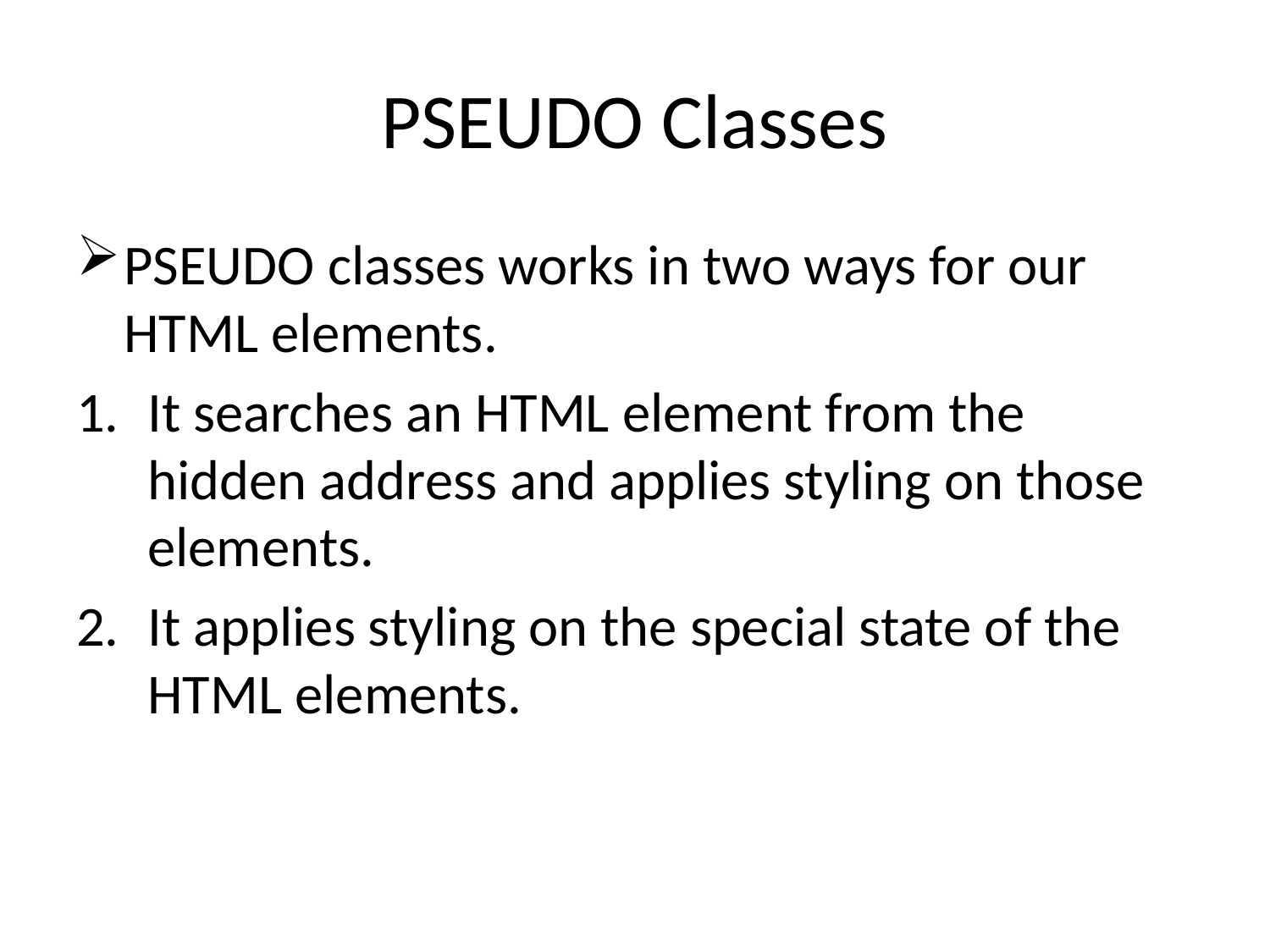

# PSEUDO Classes
PSEUDO classes works in two ways for our HTML elements.
It searches an HTML element from the hidden address and applies styling on those elements.
It applies styling on the special state of the HTML elements.